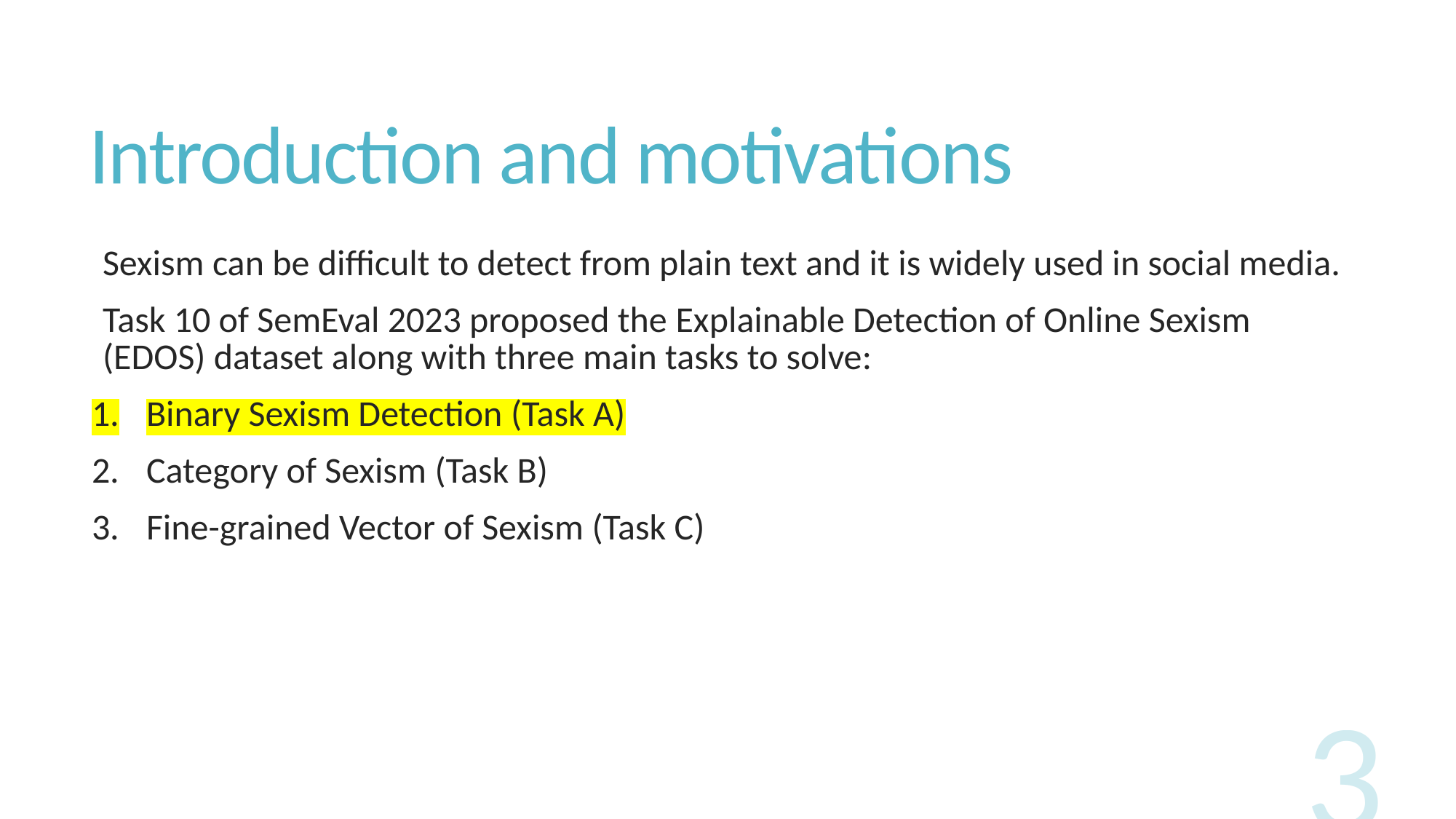

# Introduction and motivations
Sexism can be difficult to detect from plain text and it is widely used in social media.
Task 10 of SemEval 2023 proposed the Explainable Detection of Online Sexism (EDOS) dataset along with three main tasks to solve:
Binary Sexism Detection (Task A)
Category of Sexism (Task B)
Fine-grained Vector of Sexism (Task C)
3